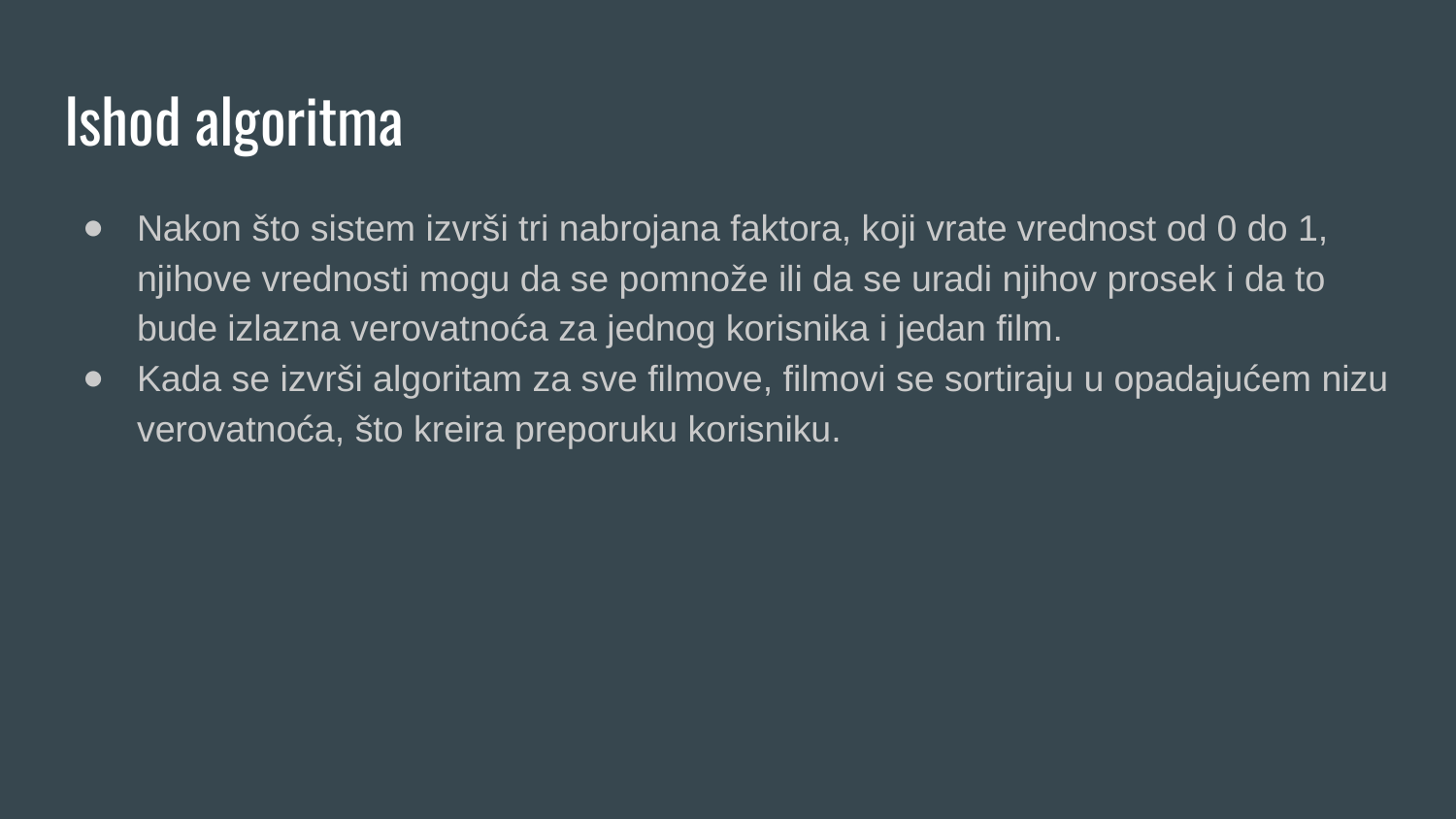

# Ishod algoritma
Nakon što sistem izvrši tri nabrojana faktora, koji vrate vrednost od 0 do 1, njihove vrednosti mogu da se pomnože ili da se uradi njihov prosek i da to bude izlazna verovatnoća za jednog korisnika i jedan film.
Kada se izvrši algoritam za sve filmove, filmovi se sortiraju u opadajućem nizu verovatnoća, što kreira preporuku korisniku.